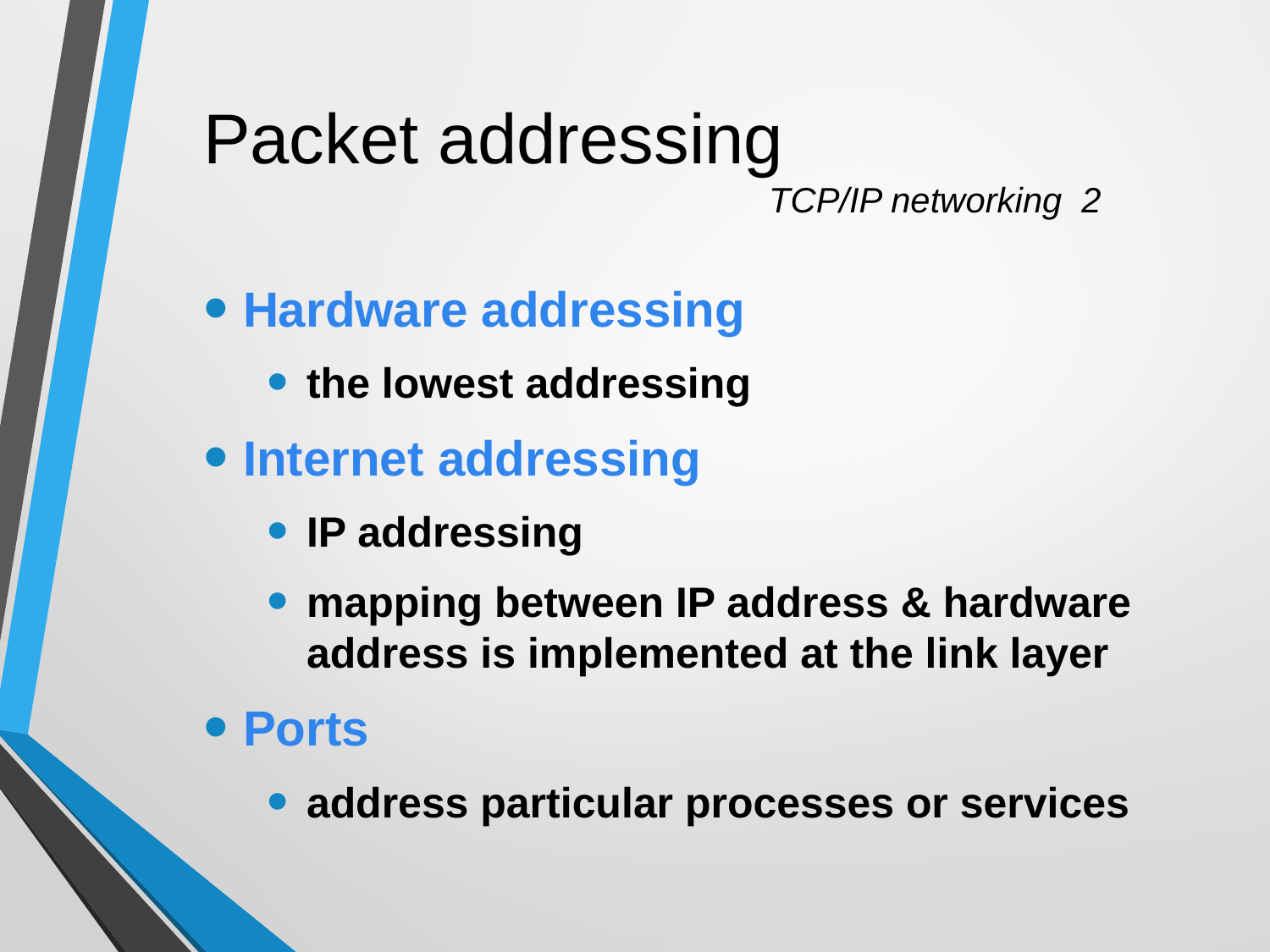

# Packet addressing TCP/IP networking  2
Hardware addressing
the lowest addressing
Internet addressing
IP addressing
mapping between IP address & hardware address is implemented at the link layer
Ports
address particular processes or services